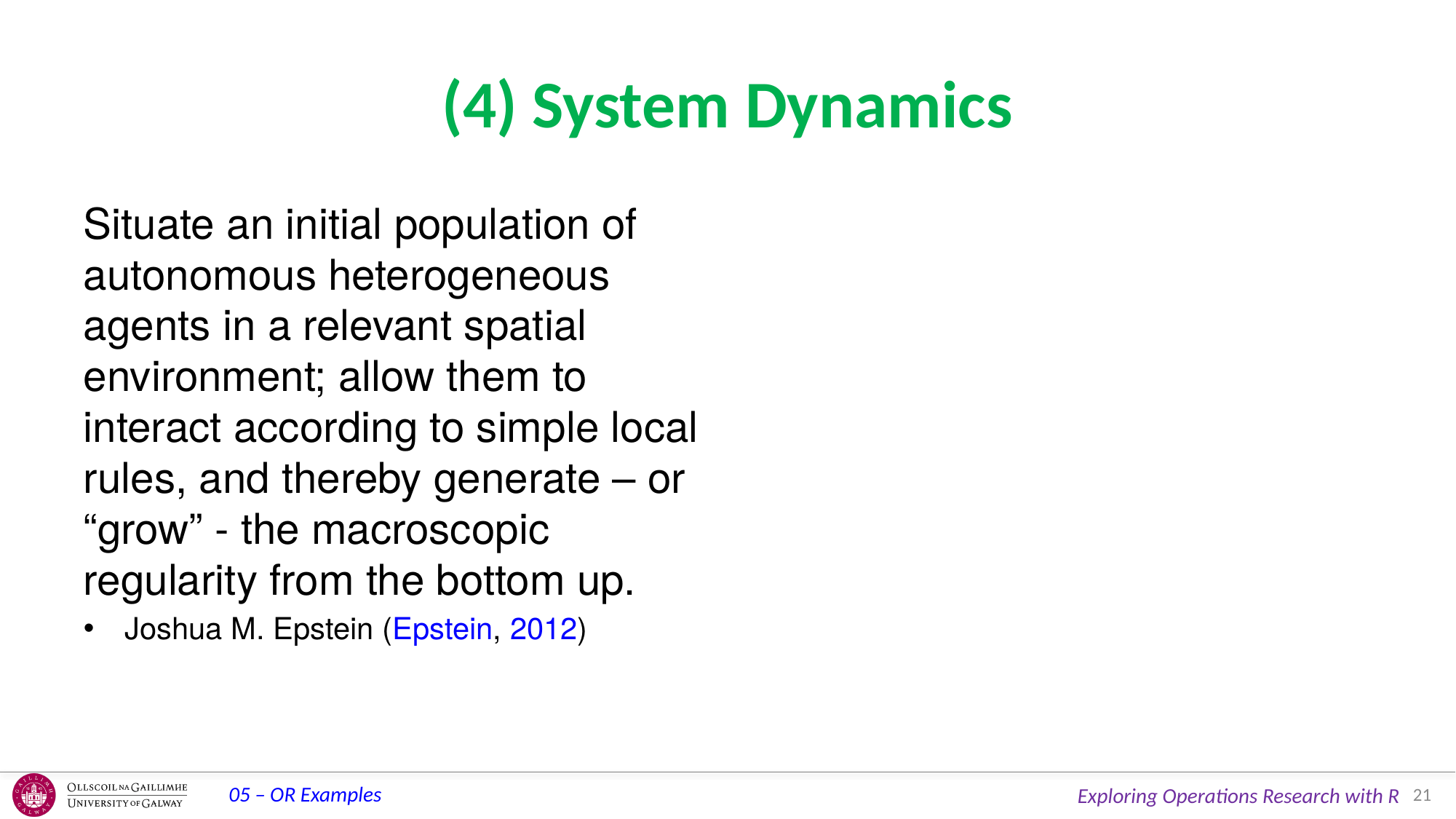

# (4) System Dynamics
Situate an initial population of autonomous heterogeneous agents in a relevant spatial environment; allow them to interact according to simple local rules, and thereby generate – or “grow” - the macroscopic regularity from the bottom up.
Joshua M. Epstein (Epstein, 2012)

21